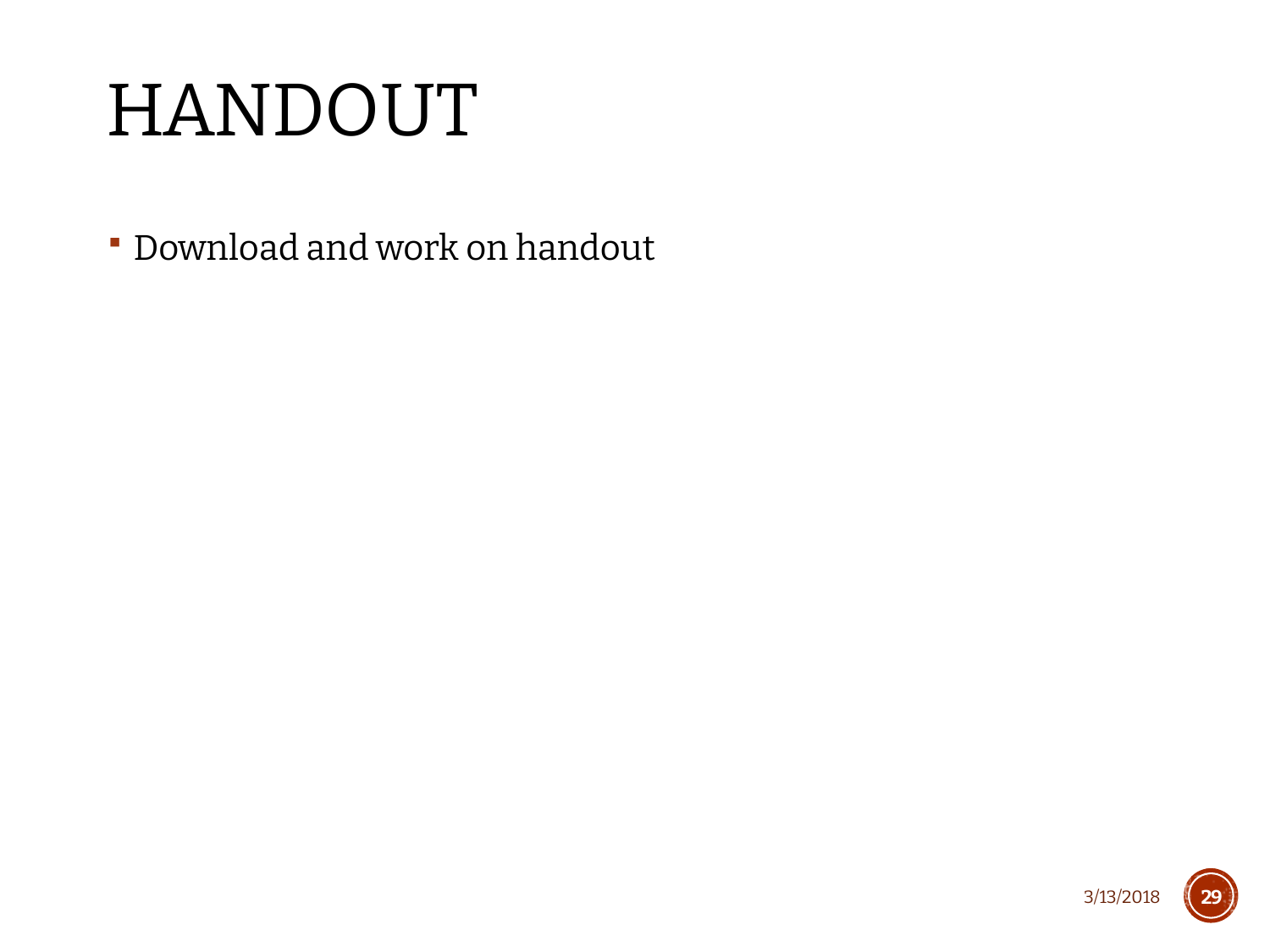

# Handout
Download and work on handout
3/13/2018
29